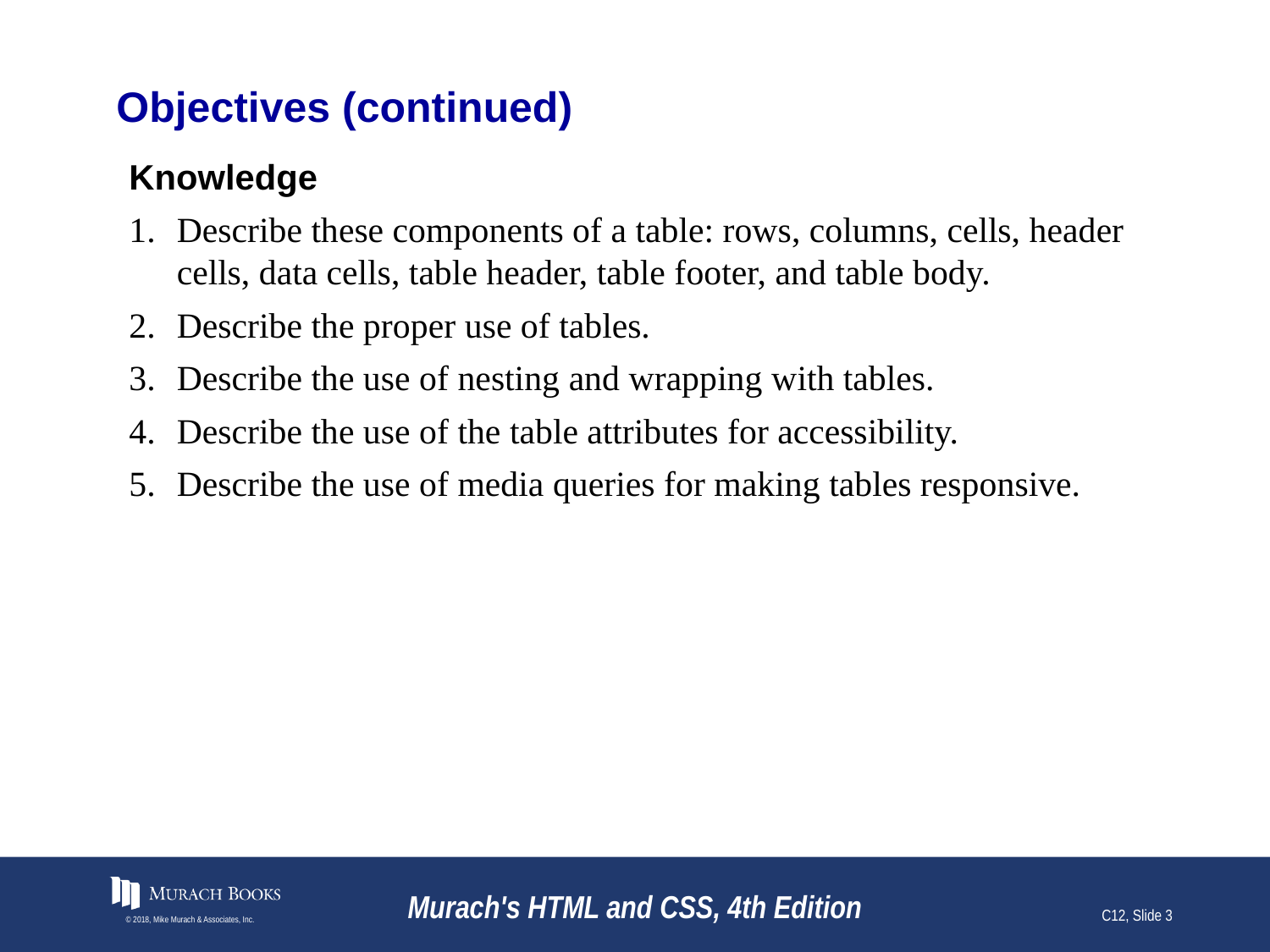

# Objectives (continued)
Knowledge
Describe these components of a table: rows, columns, cells, header cells, data cells, table header, table footer, and table body.
Describe the proper use of tables.
Describe the use of nesting and wrapping with tables.
Describe the use of the table attributes for accessibility.
Describe the use of media queries for making tables responsive.

© 2018, Mike Murach & Associates, Inc.
Murach's HTML and CSS, 4th Edition

C12, Slide 3